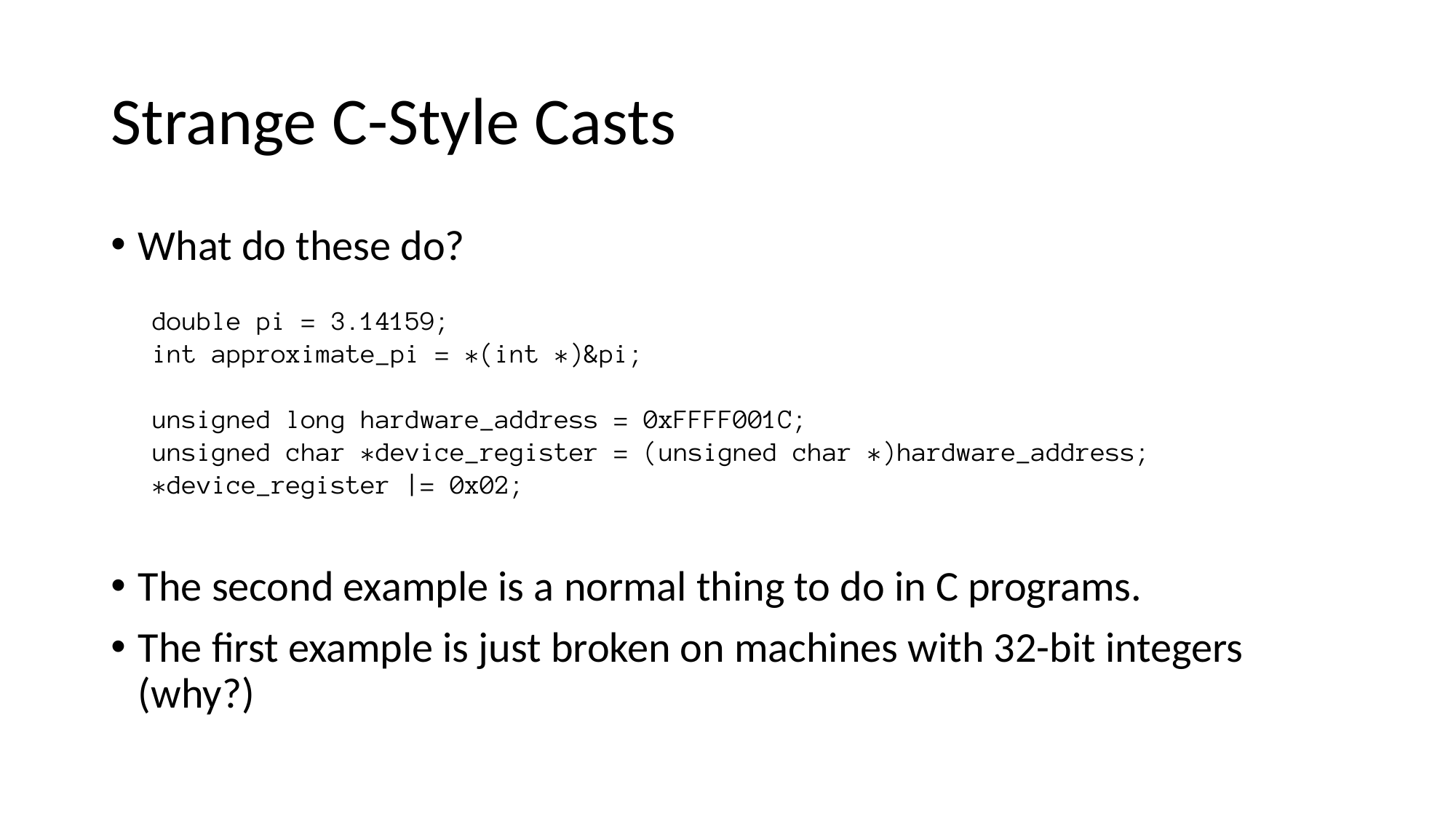

# Strange C-Style Casts
What do these do?
The second example is a normal thing to do in C programs.
The first example is just broken on machines with 32-bit integers (why?)
double pi = 3.14159;
int approximate_pi = *(int *)&pi;
unsigned long hardware_address = 0xFFFF001C;
unsigned char *device_register = (unsigned char *)hardware_address;
*device_register |= 0x02;